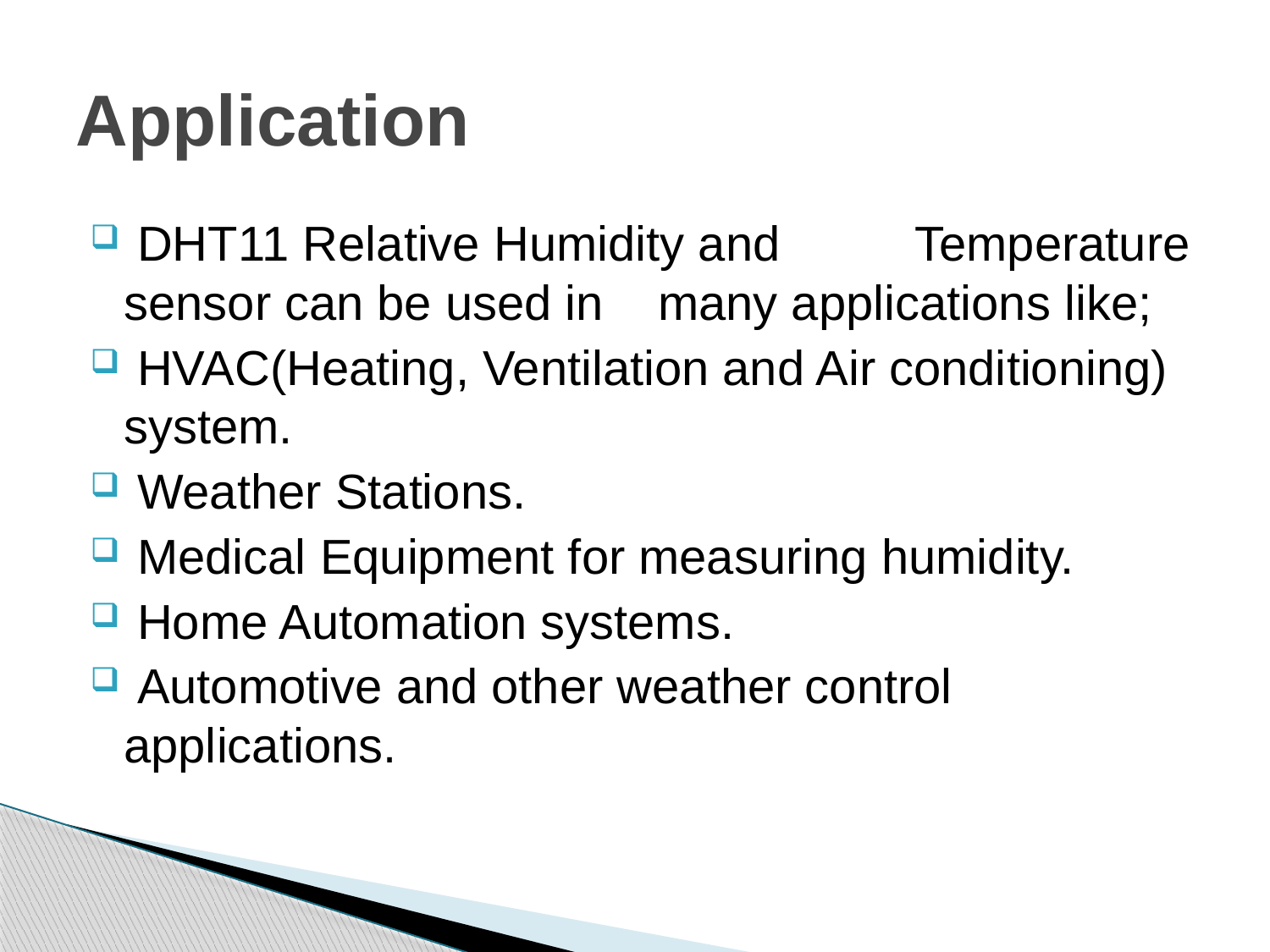

# Application
 DHT11 Relative Humidity and          Temperature sensor can be used in    many applications like;
 HVAC(Heating, Ventilation and Air conditioning) system.
 Weather Stations.
 Medical Equipment for measuring humidity.
 Home Automation systems.
 Automotive and other weather control applications.